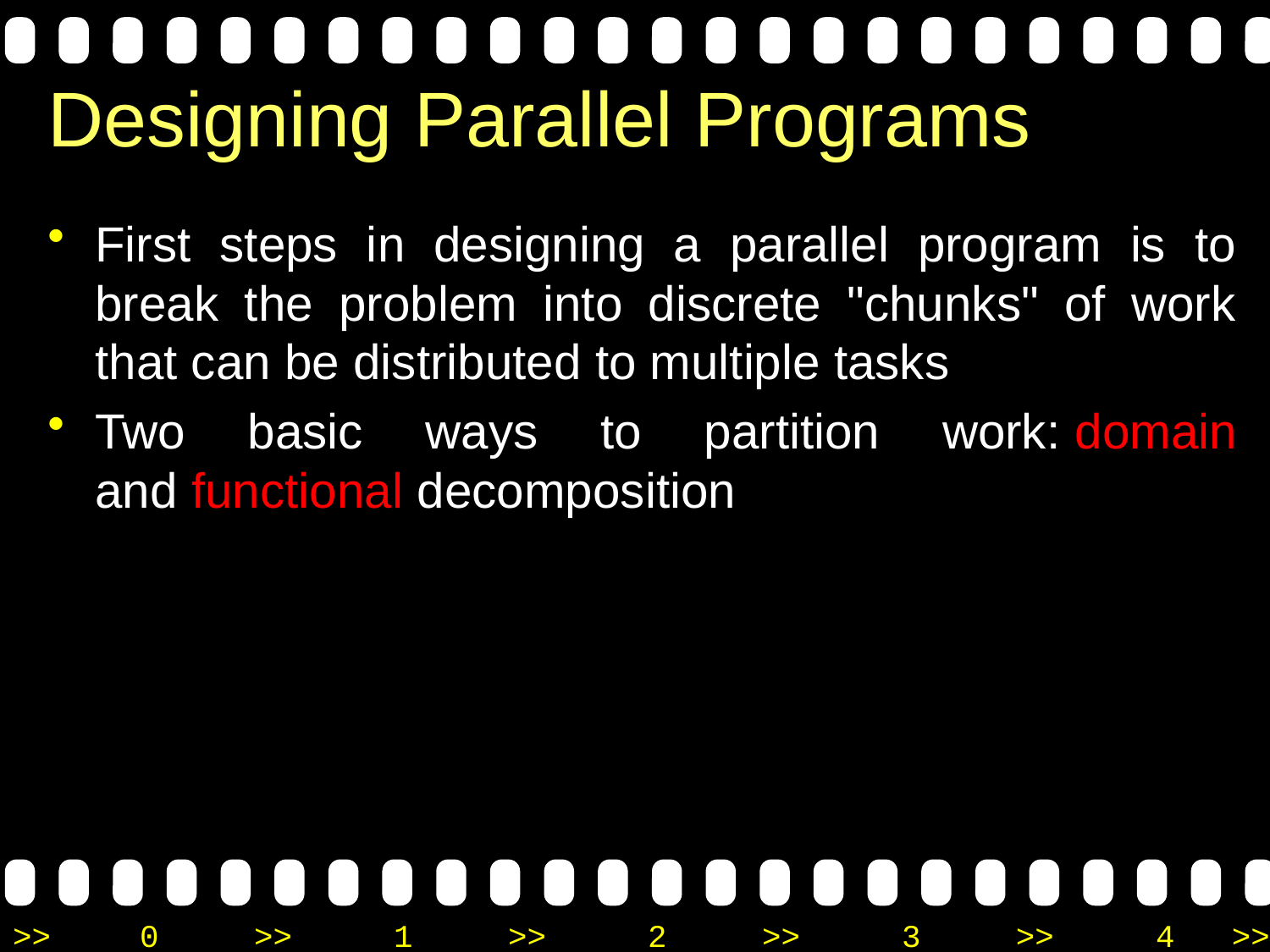

# Designing Parallel Programs
First steps in designing a parallel program is to break the problem into discrete "chunks" of work that can be distributed to multiple tasks
Two basic ways to partition work: domain and functional decomposition